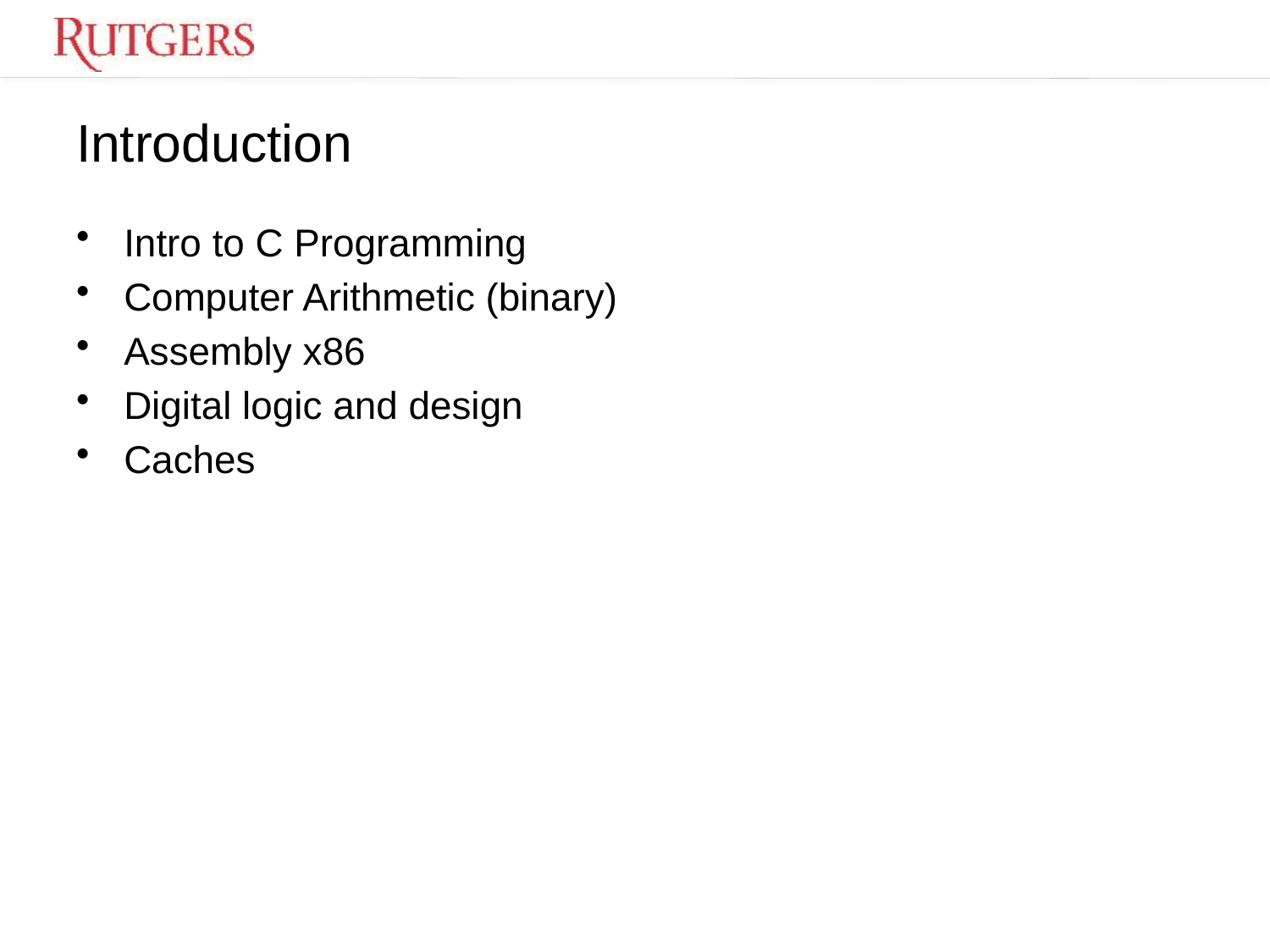

# Introduction
Intro to C Programming
Computer Arithmetic (binary)
Assembly x86
Digital logic and design
Caches